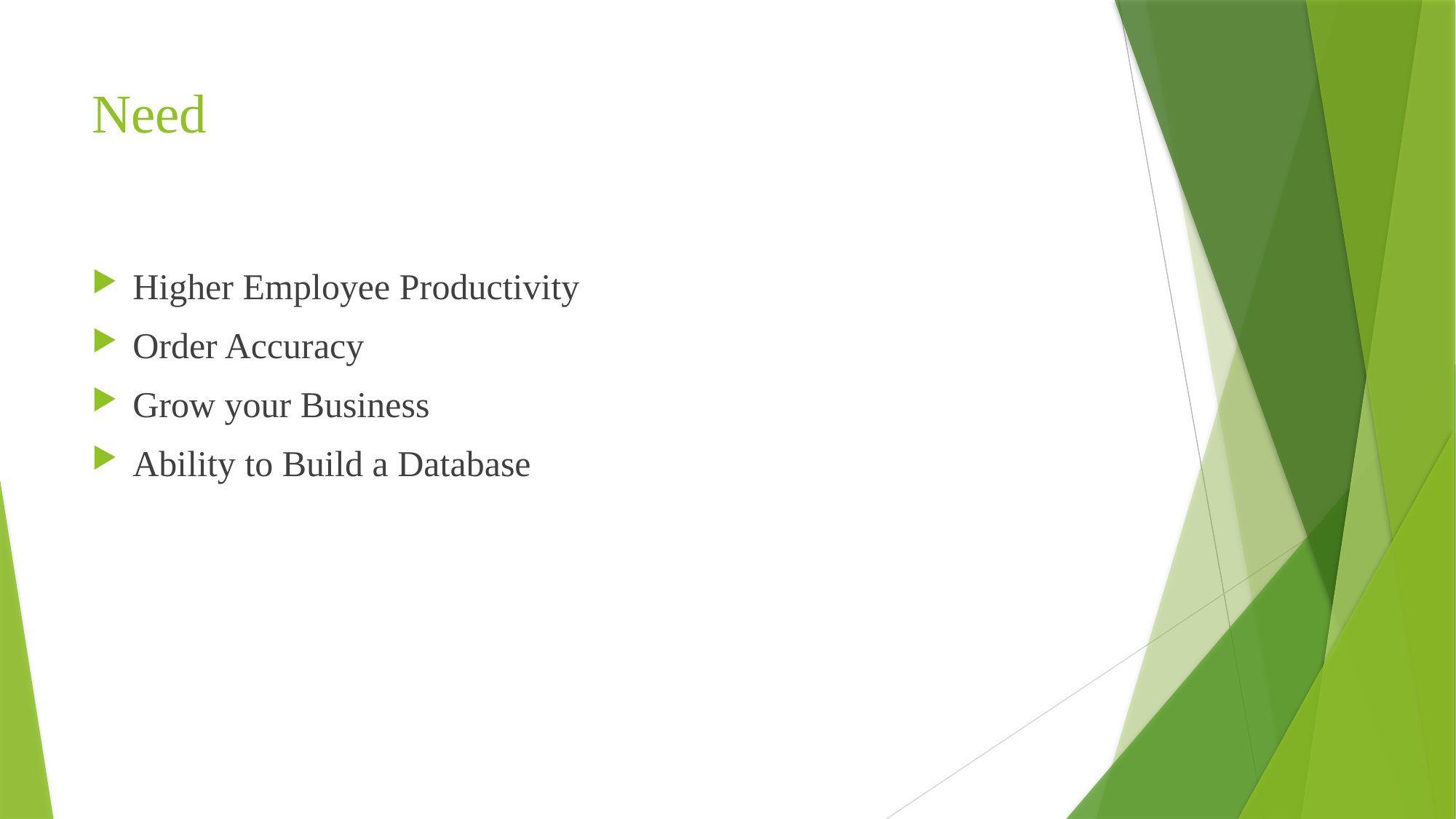

# Need
Higher Employee Productivity
Order Accuracy
Grow your Business
Ability to Build a Database